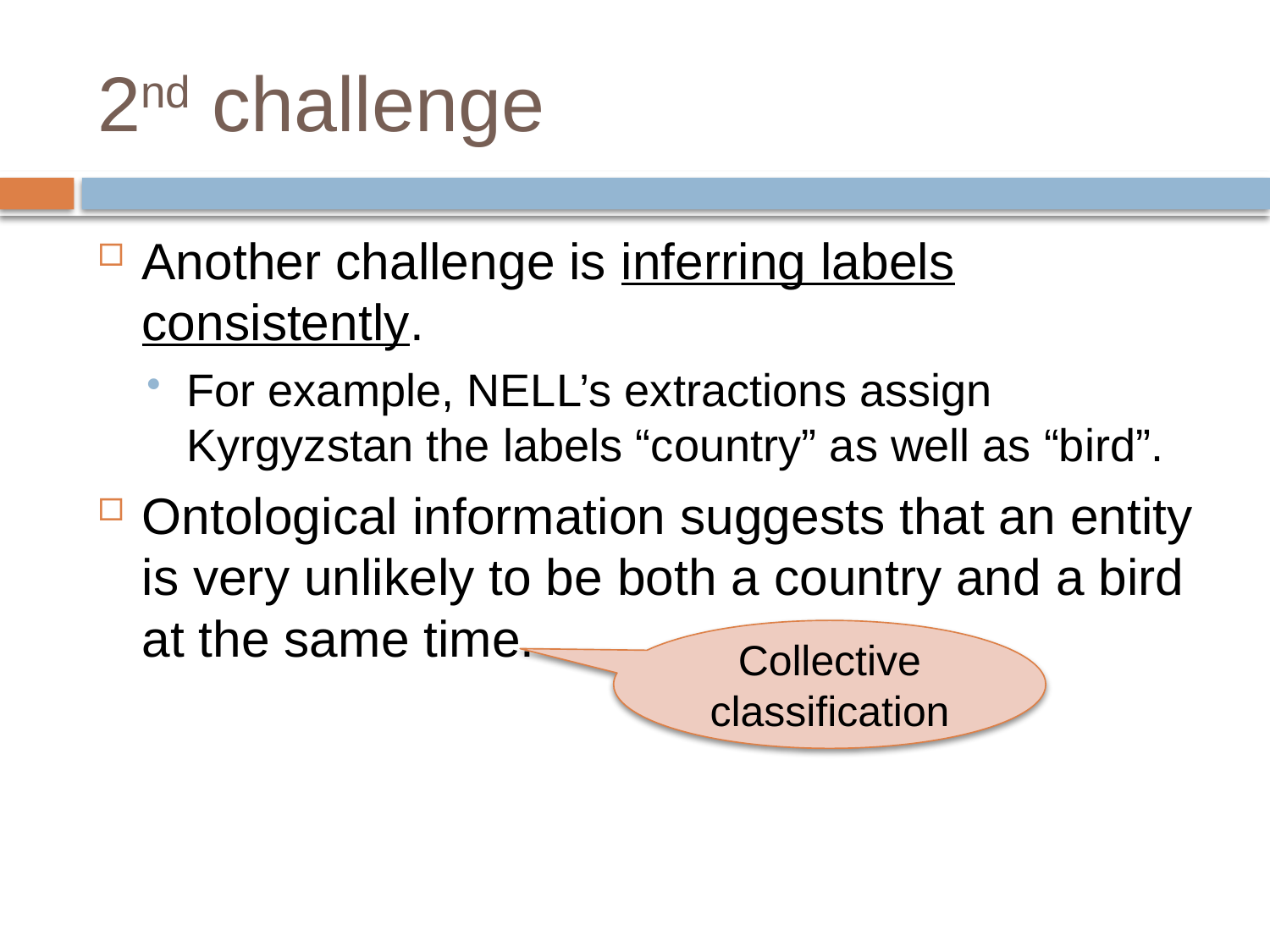

# 2nd challenge
Another challenge is inferring labels consistently.
For example, NELL’s extractions assign Kyrgyzstan the labels “country” as well as “bird”.
Ontological information suggests that an entity is very unlikely to be both a country and a bird at the same time.
Collective classification